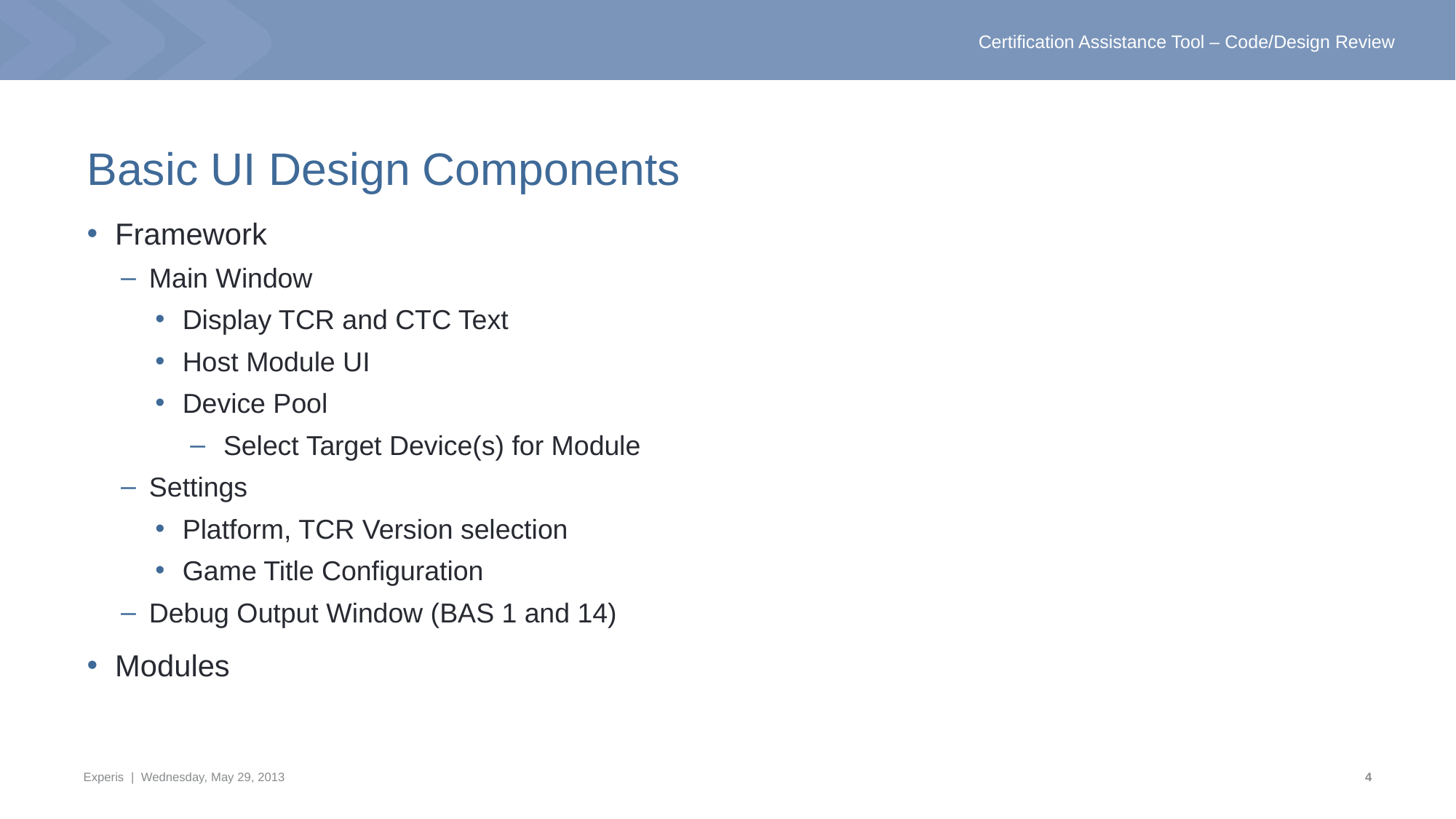

# Basic UI Design Components
Framework
Main Window
Display TCR and CTC Text
Host Module UI
Device Pool
Select Target Device(s) for Module
Settings
Platform, TCR Version selection
Game Title Configuration
Debug Output Window (BAS 1 and 14)
Modules